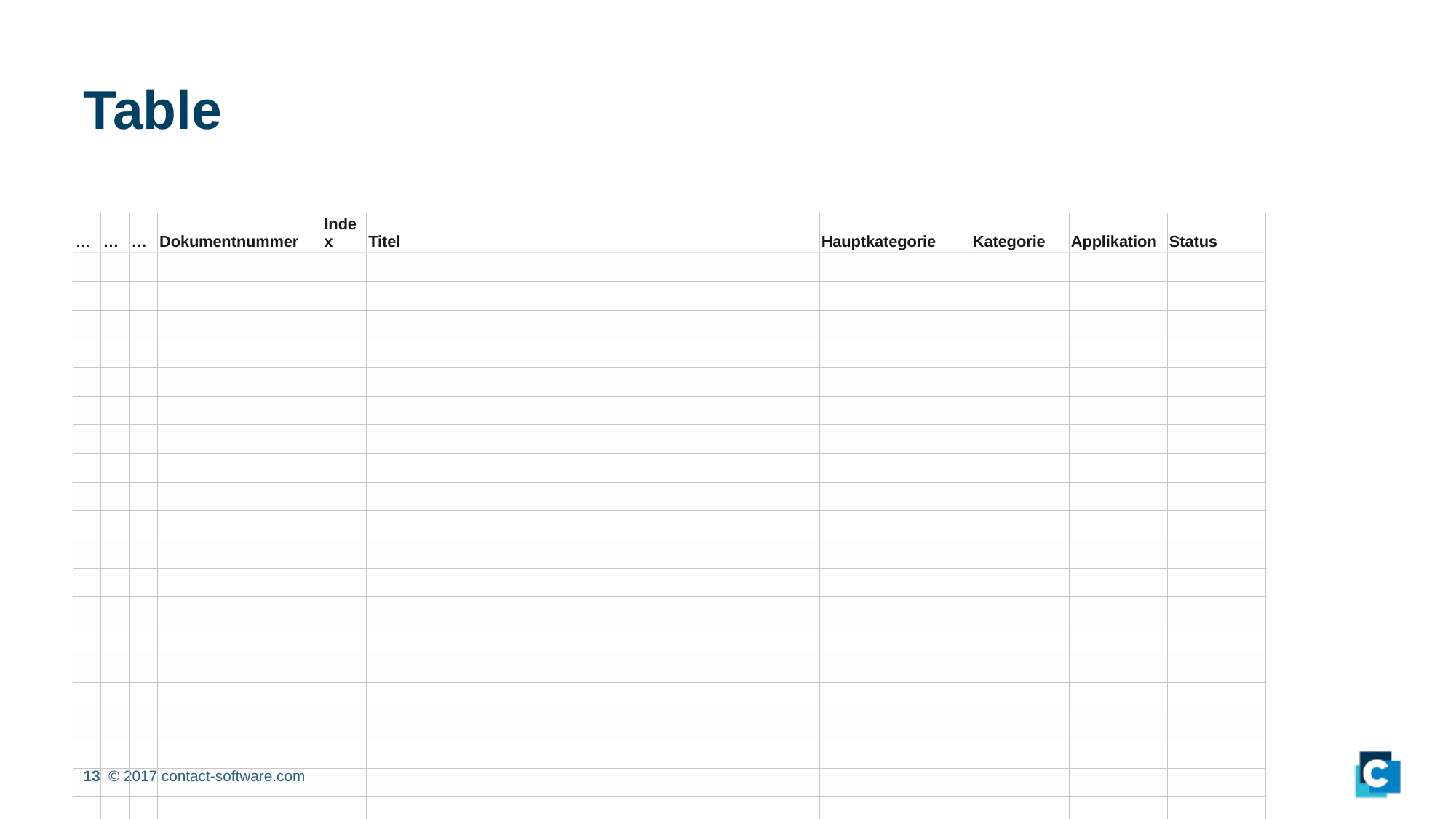

# Table
| … | … | … | Dokumentnummer | Index | Titel | Hauptkategorie | Kategorie | Applikation | Status |
| --- | --- | --- | --- | --- | --- | --- | --- | --- | --- |
|  |  |  |  |  |  |  |  |  |  |
|  |  |  |  |  |  |  |  |  |  |
|  |  |  |  |  |  |  |  |  |  |
|  |  |  |  |  |  |  |  |  |  |
|  |  |  |  |  |  |  |  |  |  |
|  |  |  |  |  |  |  |  |  |  |
|  |  |  |  |  |  |  |  |  |  |
|  |  |  |  |  |  |  |  |  |  |
|  |  |  |  |  |  |  |  |  |  |
|  |  |  |  |  |  |  |  |  |  |
|  |  |  |  |  |  |  |  |  |  |
|  |  |  |  |  |  |  |  |  |  |
|  |  |  |  |  |  |  |  |  |  |
|  |  |  |  |  |  |  |  |  |  |
|  |  |  |  |  |  |  |  |  |  |
|  |  |  |  |  |  |  |  |  |  |
|  |  |  |  |  |  |  |  |  |  |
|  |  |  |  |  |  |  |  |  |  |
|  |  |  |  |  |  |  |  |  |  |
|  |  |  |  |  |  |  |  |  |  |
|  |  |  |  |  |  |  |  |  |  |